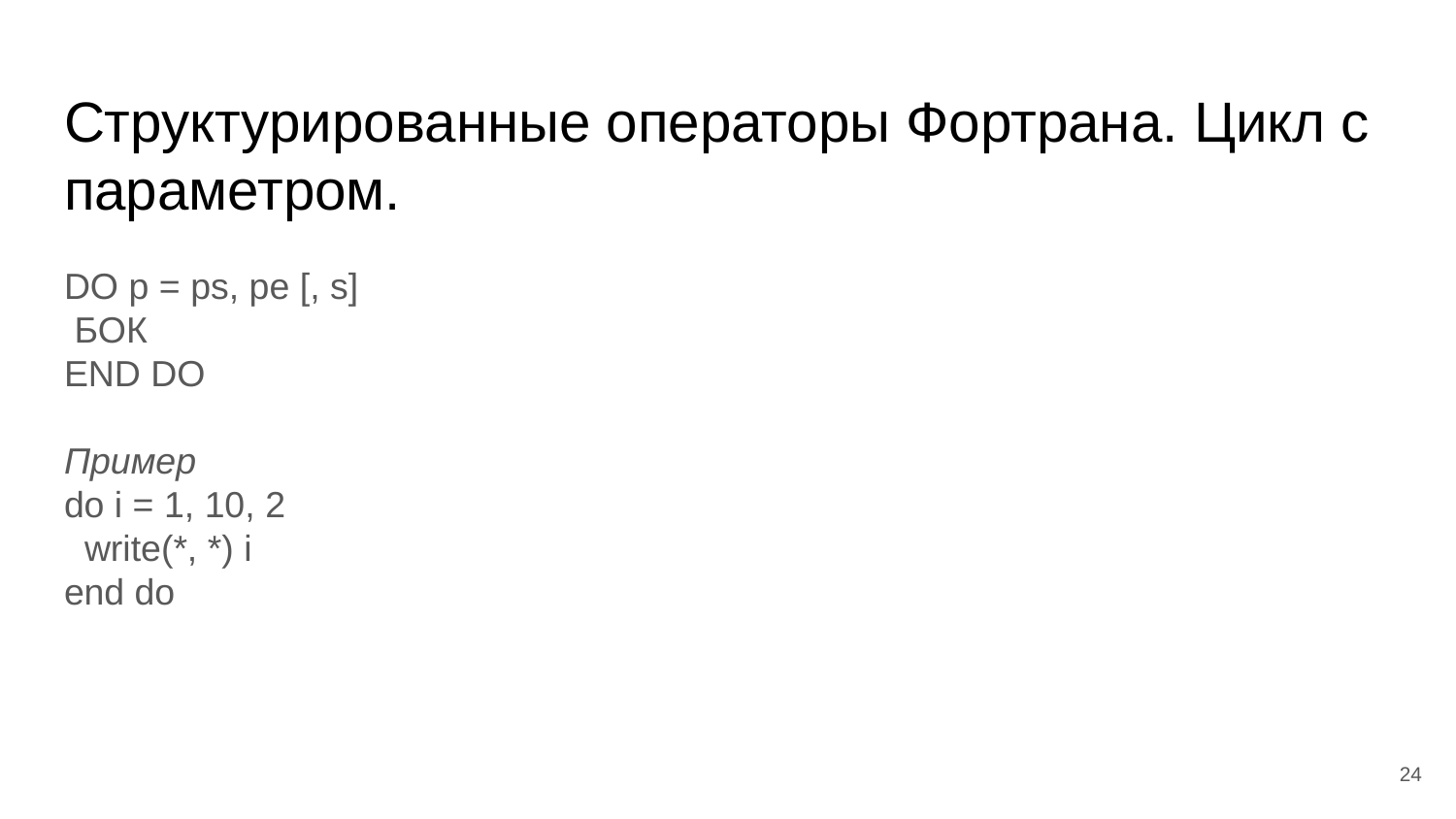

# Структурированные операторы Фортрана. Цикл с параметром.
DO p = ps, pe [, s]
 БОК
END DO

Пример
do i = 1, 10, 2
  write(*, *) i
end do
24